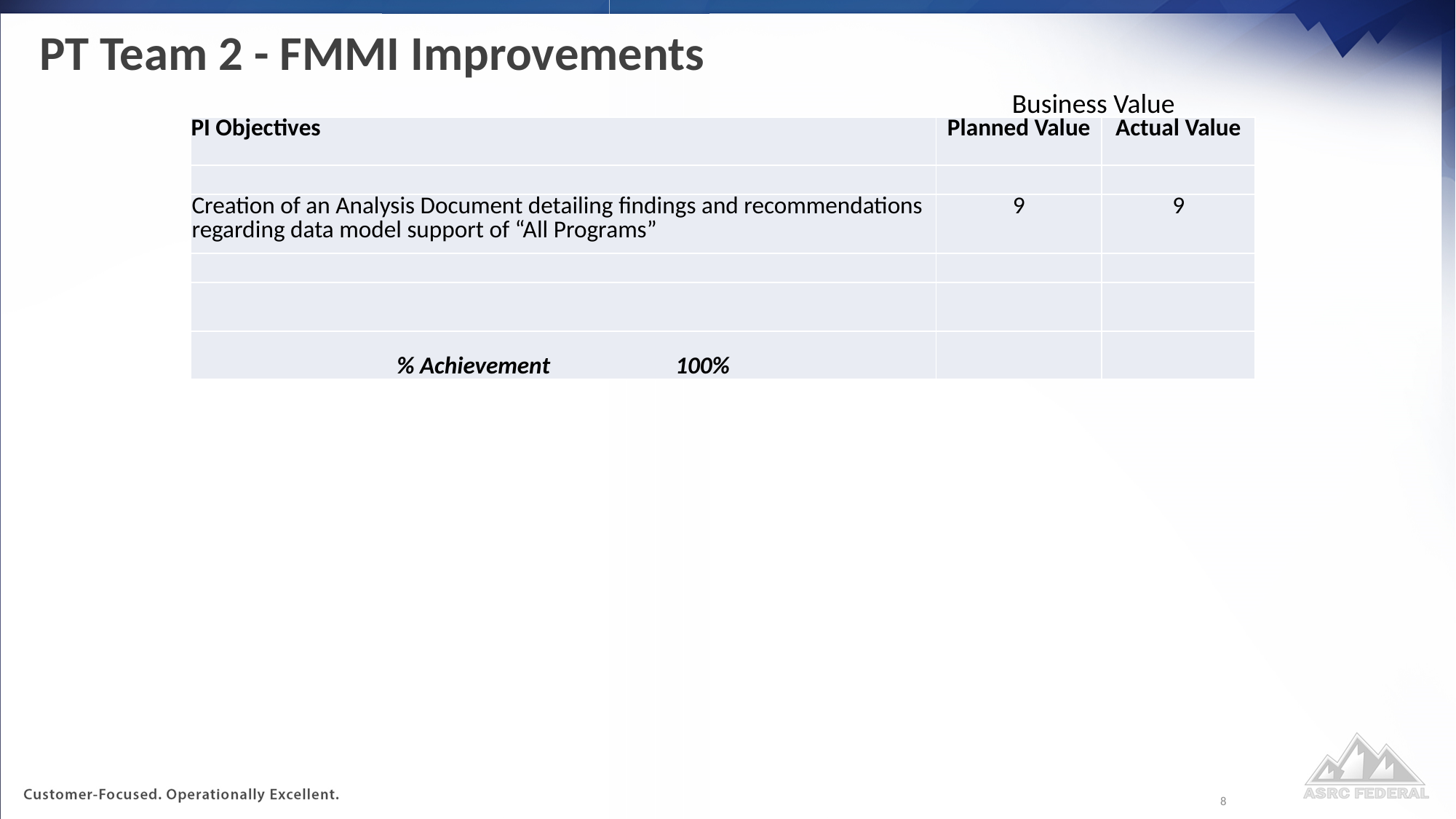

# PT Team 2 - FMMI Improvements
Business Value
| PI Objectives | Planned Value | Actual Value |
| --- | --- | --- |
|  |  |  |
| Creation of an Analysis Document detailing findings and recommendations regarding data model support of “All Programs” | 9 | 9 |
|  |  |  |
|  |  |  |
| % Achievement 100% |  |  |

8